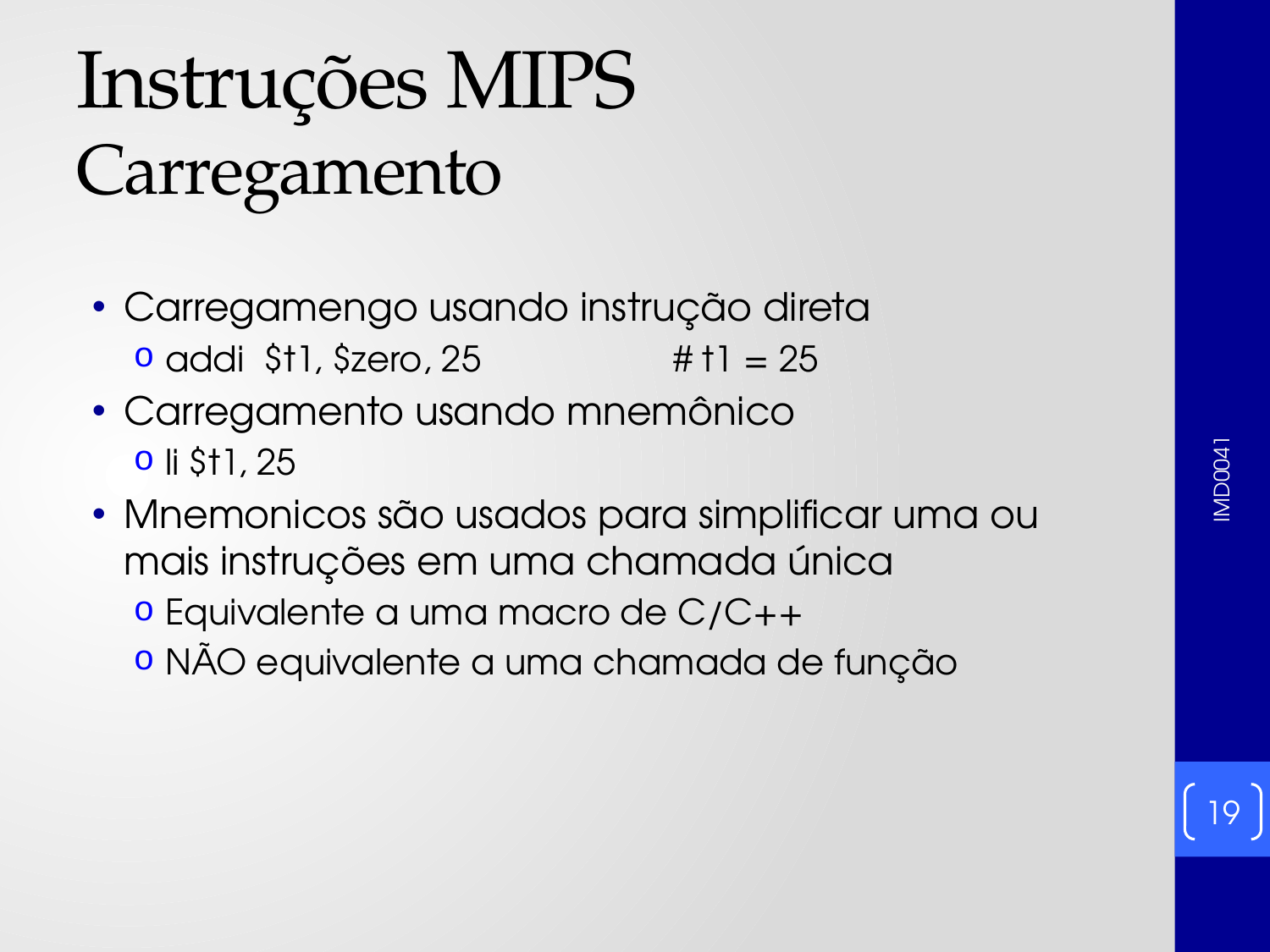

# Instruções MIPS Carregamento

Carregamengo usando instrução direta
addi  $t1, $zero, 25		# t1 = 25
Carregamento usando mnemônico
li $t1, 25
Mnemonicos são usados para simplificar uma ou mais instruções em uma chamada única
Equivalente a uma macro de C/C++
NÃO equivalente a uma chamada de função

IMD0041
19